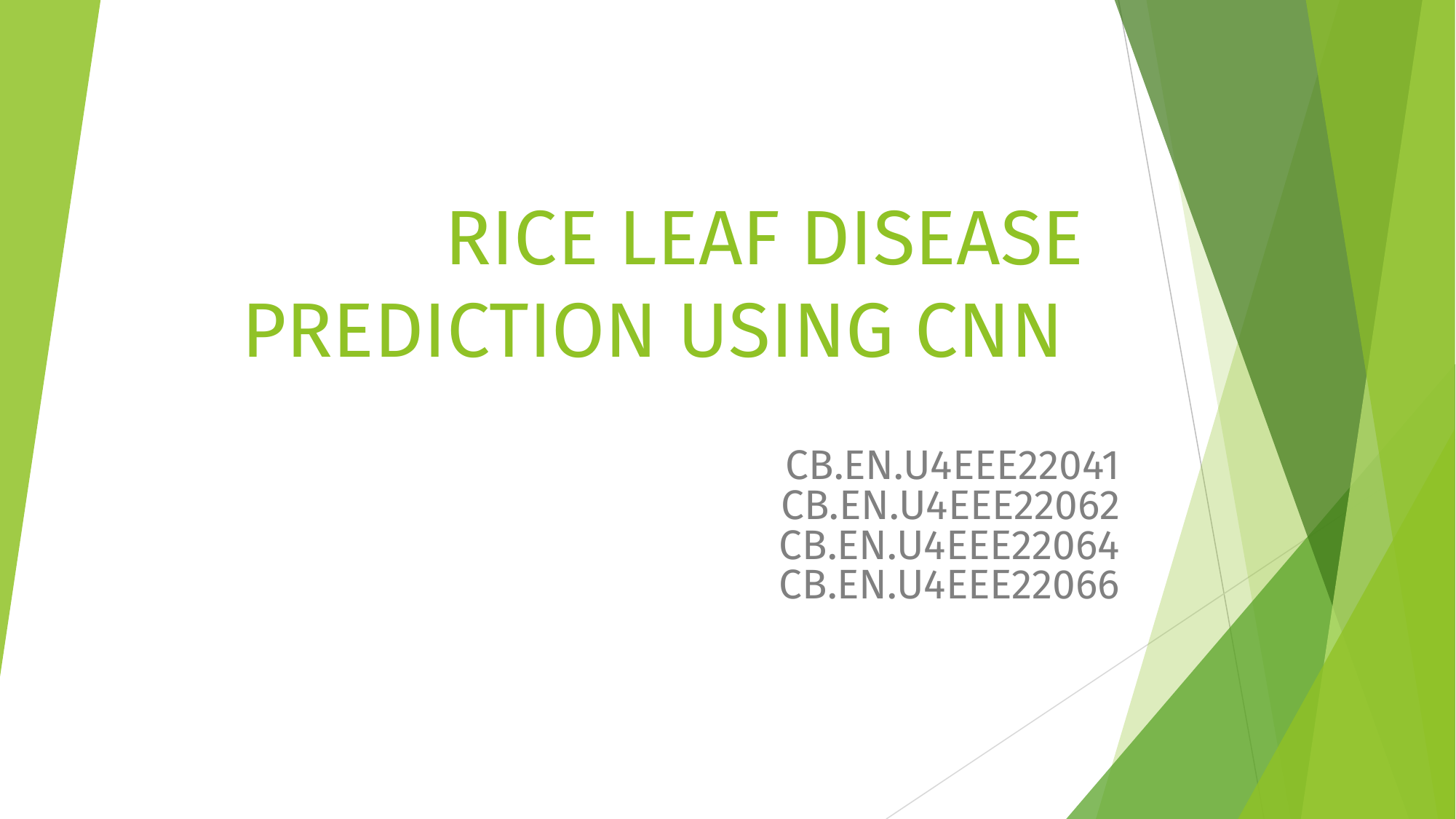

# RICE LEAF DISEASE PREDICTION USING CNN

CB.EN.U4EEE22041
CB.EN.U4EEE22062
CB.EN.U4EEE22064
CB.EN.U4EEE22066